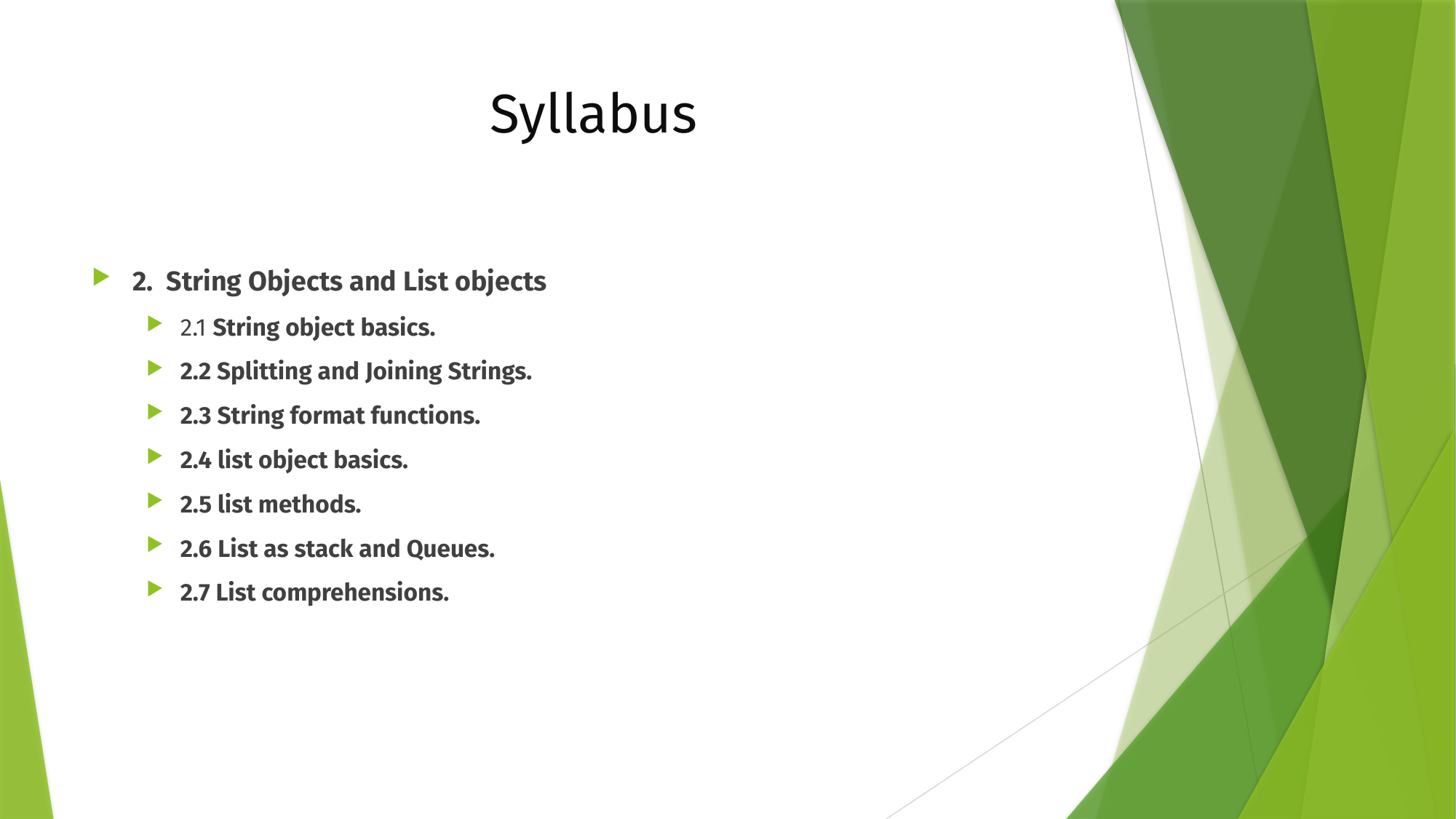

# Syllabus
2.  String Objects and List objects
2.1 String object basics.
2.2 Splitting and Joining Strings.
2.3 String format functions.
2.4 list object basics.
2.5 list methods.
2.6 List as stack and Queues.
2.7 List comprehensions.